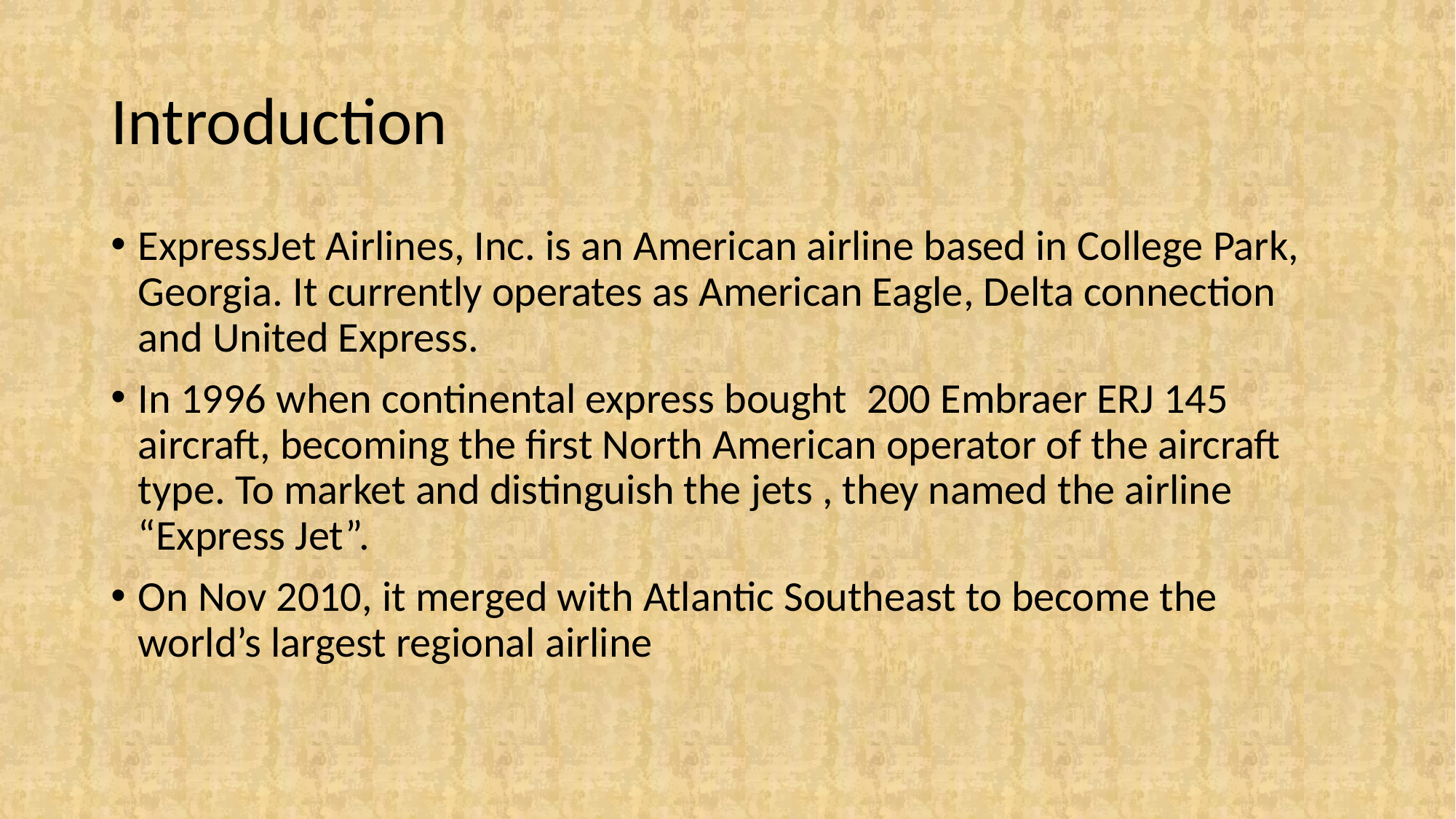

# Introduction
ExpressJet Airlines, Inc. is an American airline based in College Park, Georgia. It currently operates as American Eagle, Delta connection and United Express.
In 1996 when continental express bought  200 Embraer ERJ 145 aircraft, becoming the first North American operator of the aircraft type. To market and distinguish the jets , they named the airline “Express Jet”.
On Nov 2010, it merged with Atlantic Southeast to become the world’s largest regional airline